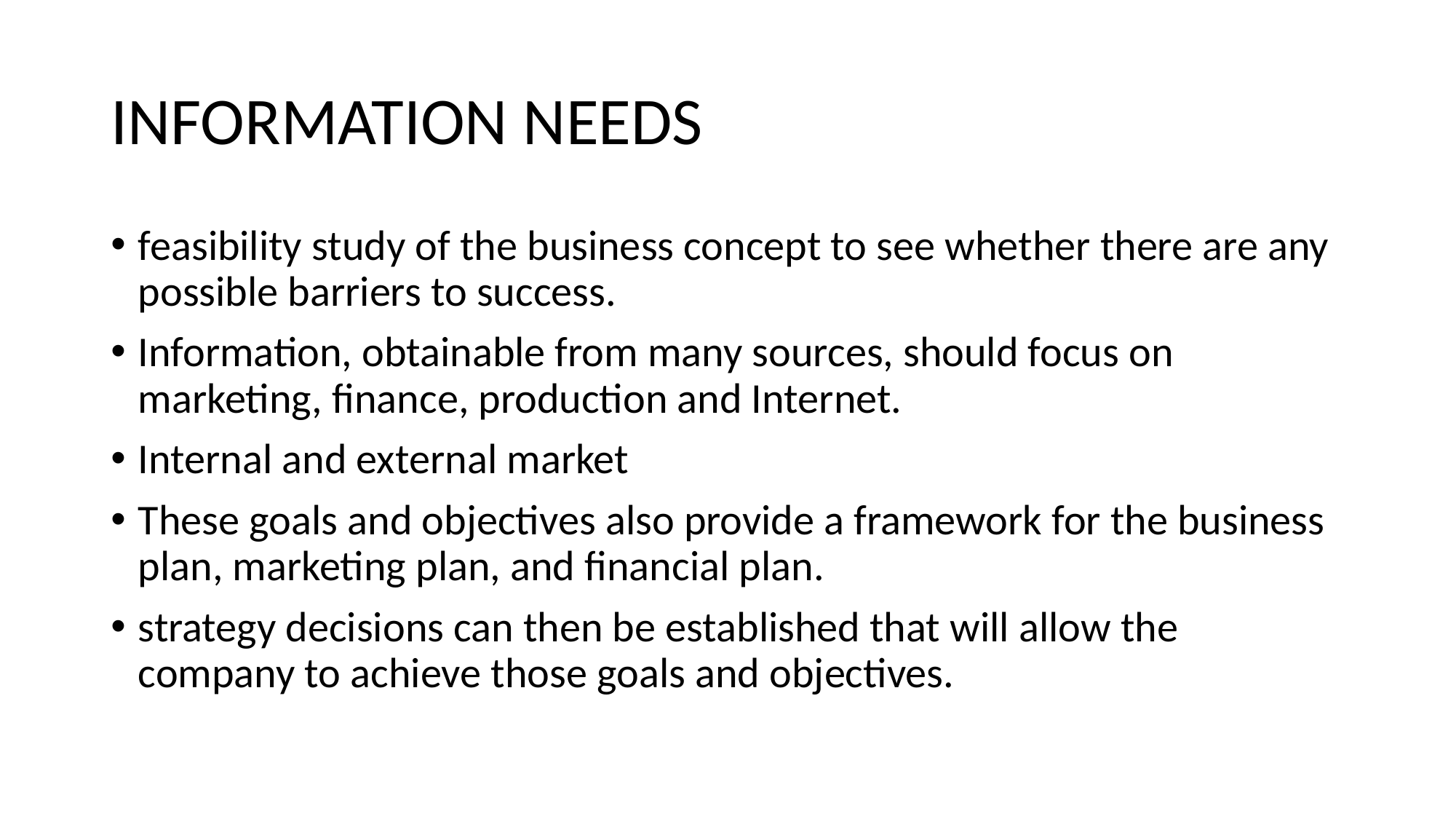

# INFORMATION NEEDS
feasibility study of the business concept to see whether there are any possible barriers to success.
Information, obtainable from many sources, should focus on marketing, finance, production and Internet.
Internal and external market
These goals and objectives also provide a framework for the business plan, marketing plan, and financial plan.
strategy decisions can then be established that will allow the company to achieve those goals and objectives.